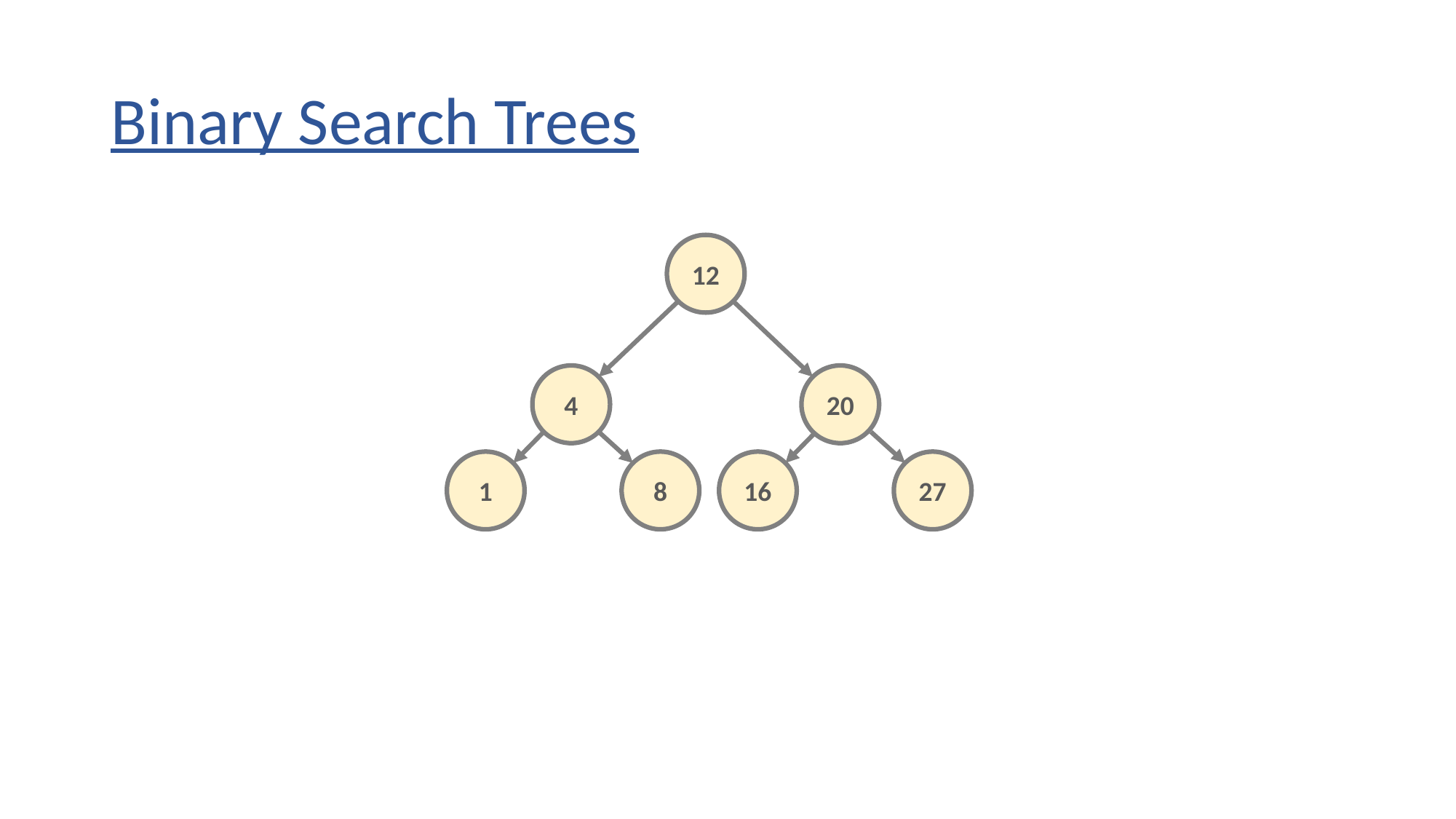

# Binary Search Trees
12
4
20
1
8
16
27